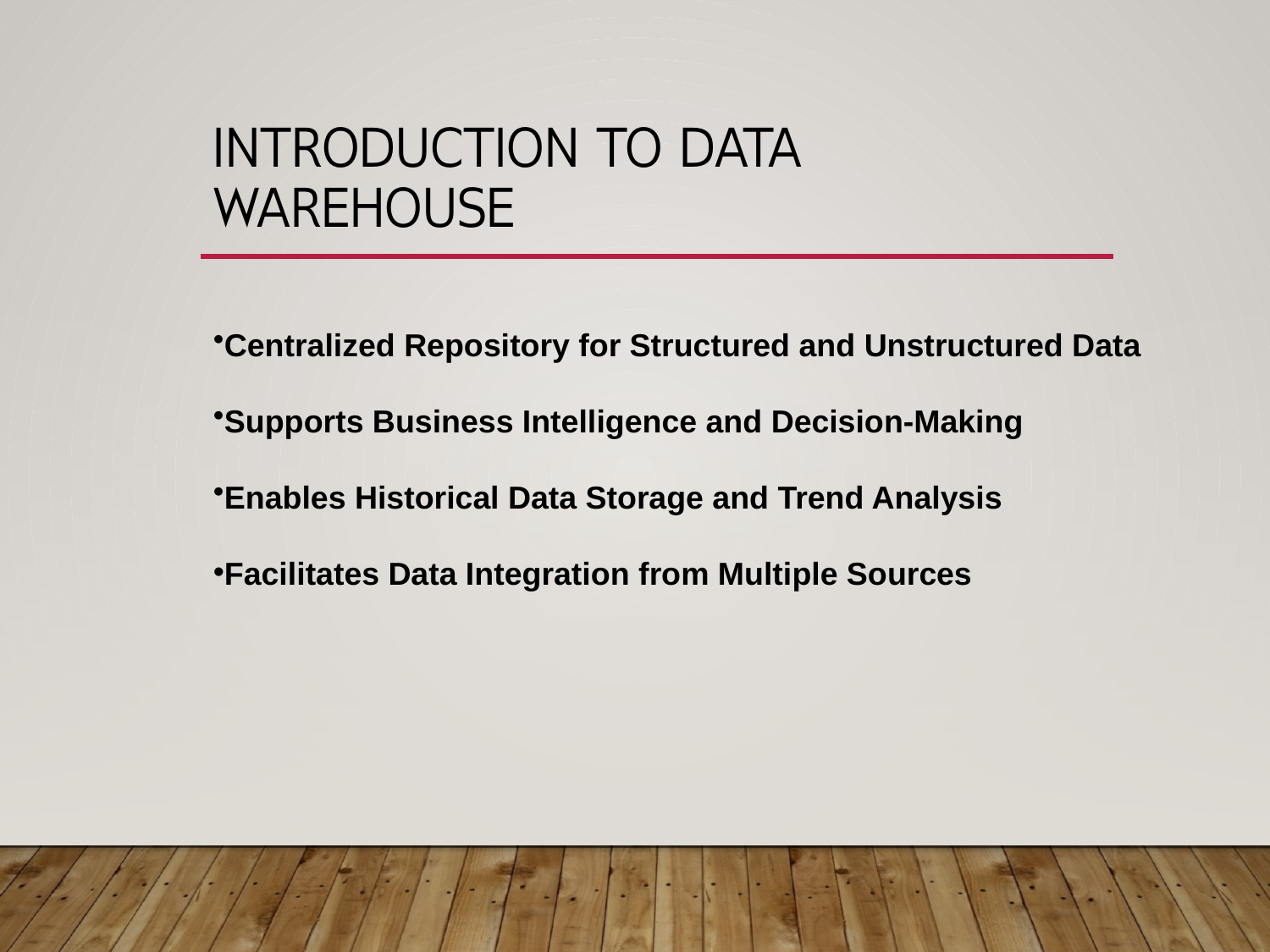

# Introduction to Data WAREHOUSE

Centralized Repository for Structured and Unstructured Data

Supports Business Intelligence and Decision-Making

Enables Historical Data Storage and Trend Analysis

Facilitates Data Integration from Multiple Sources